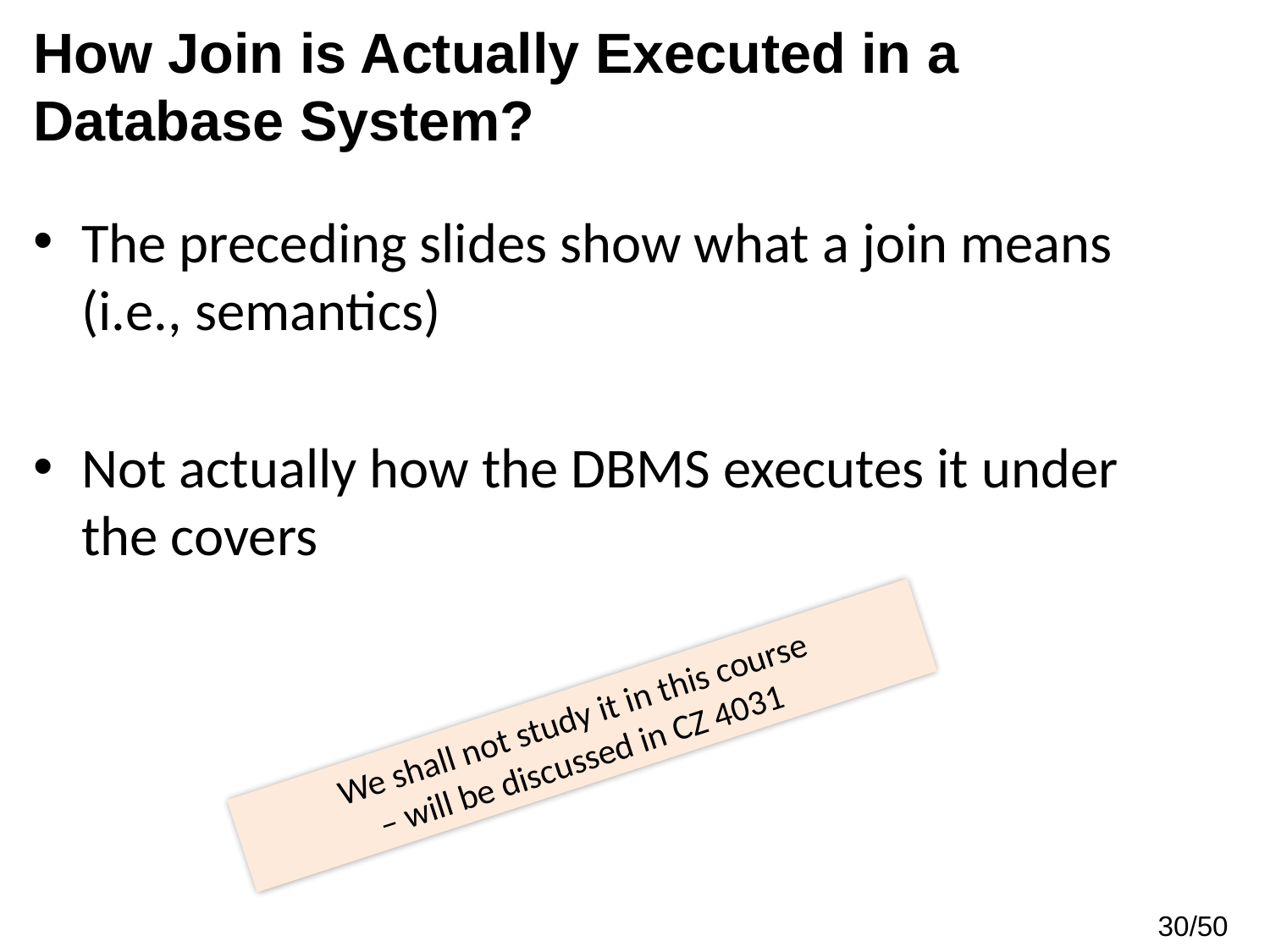

How Join is Actually Executed in a Database System?
The preceding slides show what a join means (i.e., semantics)

Not actually how the DBMS executes it under the covers
We shall not study it in this course
– will be discussed in CZ 4031
30/50